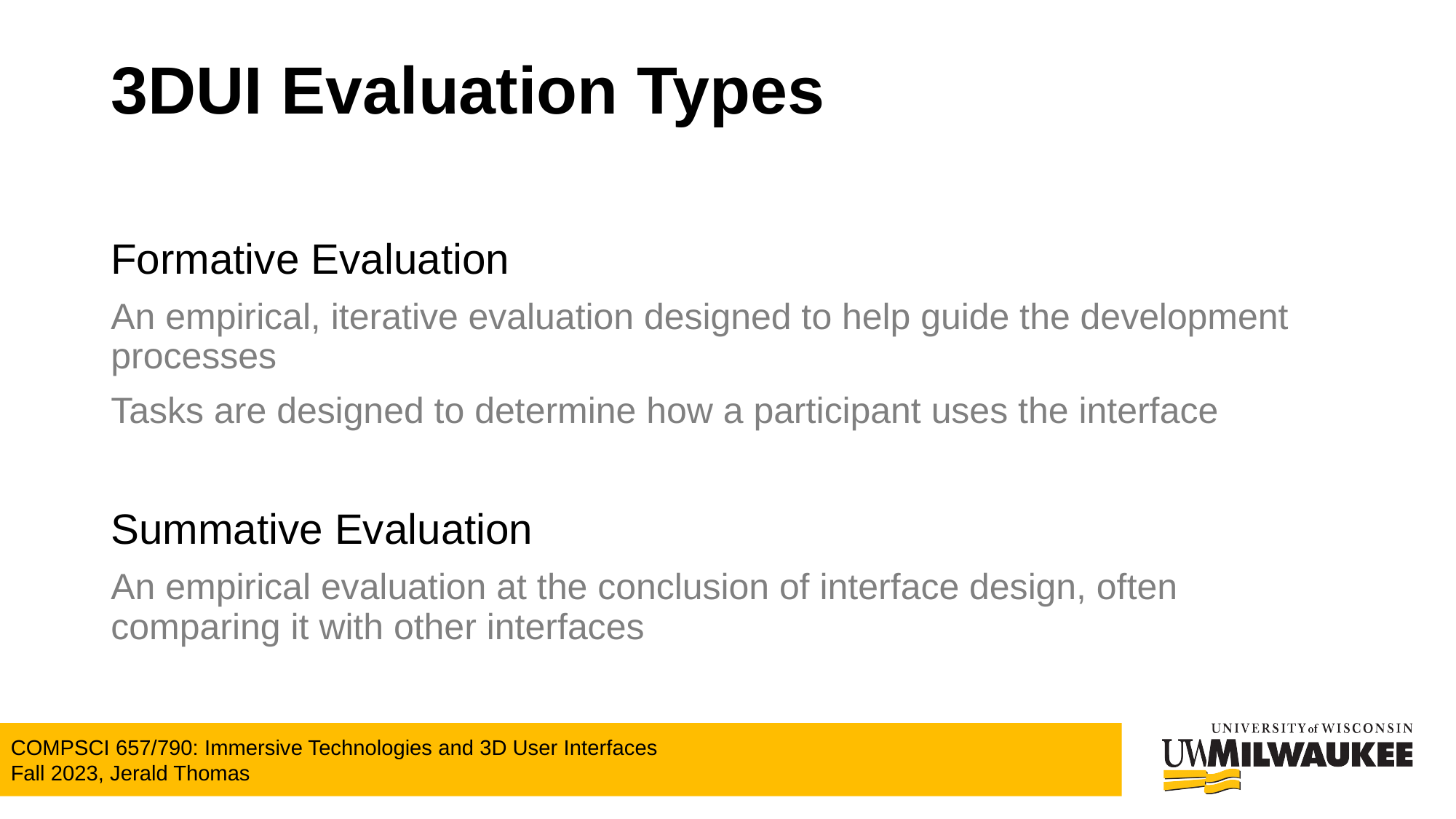

# 3DUI Evaluation Types
Formative Evaluation
An empirical, iterative evaluation designed to help guide the development processes
Tasks are designed to determine how a participant uses the interface

Summative Evaluation
An empirical evaluation at the conclusion of interface design, often comparing it with other interfaces